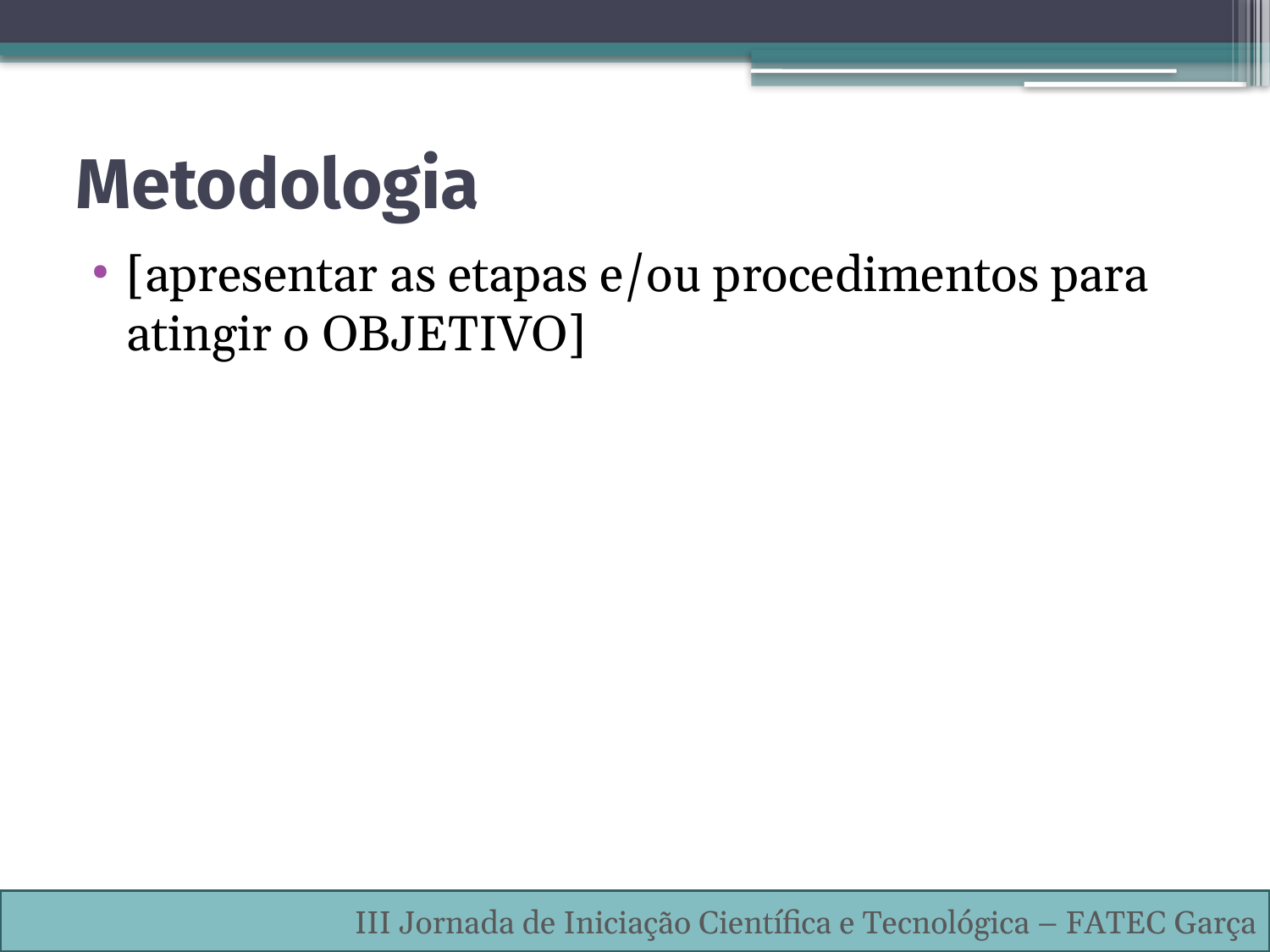

# Metodologia
[apresentar as etapas e/ou procedimentos para atingir o OBJETIVO]

III Jornada de Iniciação Científica e Tecnológica – FATEC Garça